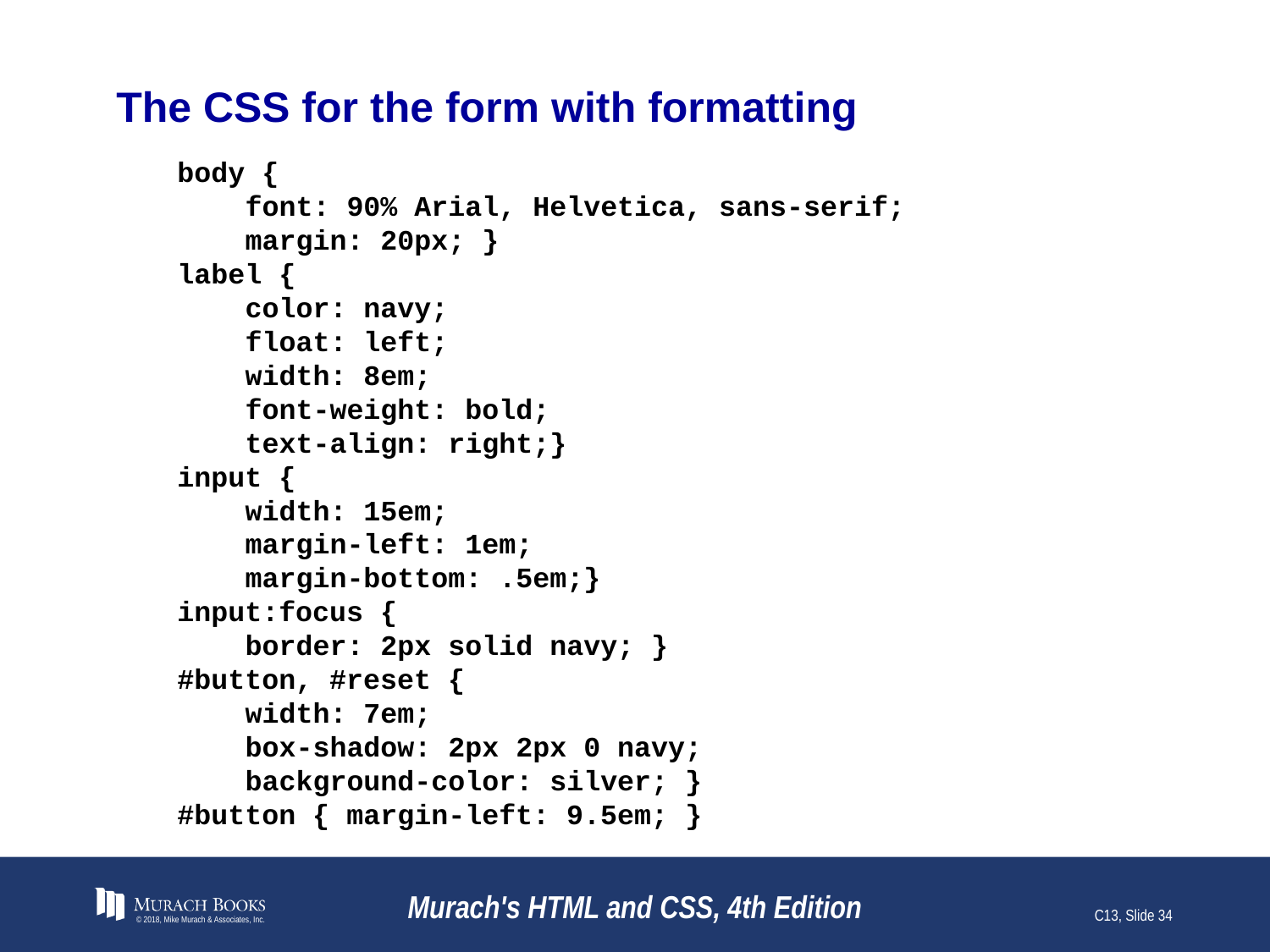

# The CSS for the form with formatting
body {
    font: 90% Arial, Helvetica, sans-serif;
    margin: 20px; }
label {
    color: navy;
    float: left;
    width: 8em;
    font-weight: bold;
    text-align: right;}
input {
    width: 15em;
    margin-left: 1em;
    margin-bottom: .5em;}
input:focus {
    border: 2px solid navy; }
#button, #reset {
    width: 7em;
    box-shadow: 2px 2px 0 navy;
    background-color: silver; }
#button { margin-left: 9.5em; }

© 2018, Mike Murach & Associates, Inc.
Murach's HTML and CSS, 4th Edition

C13, Slide 34